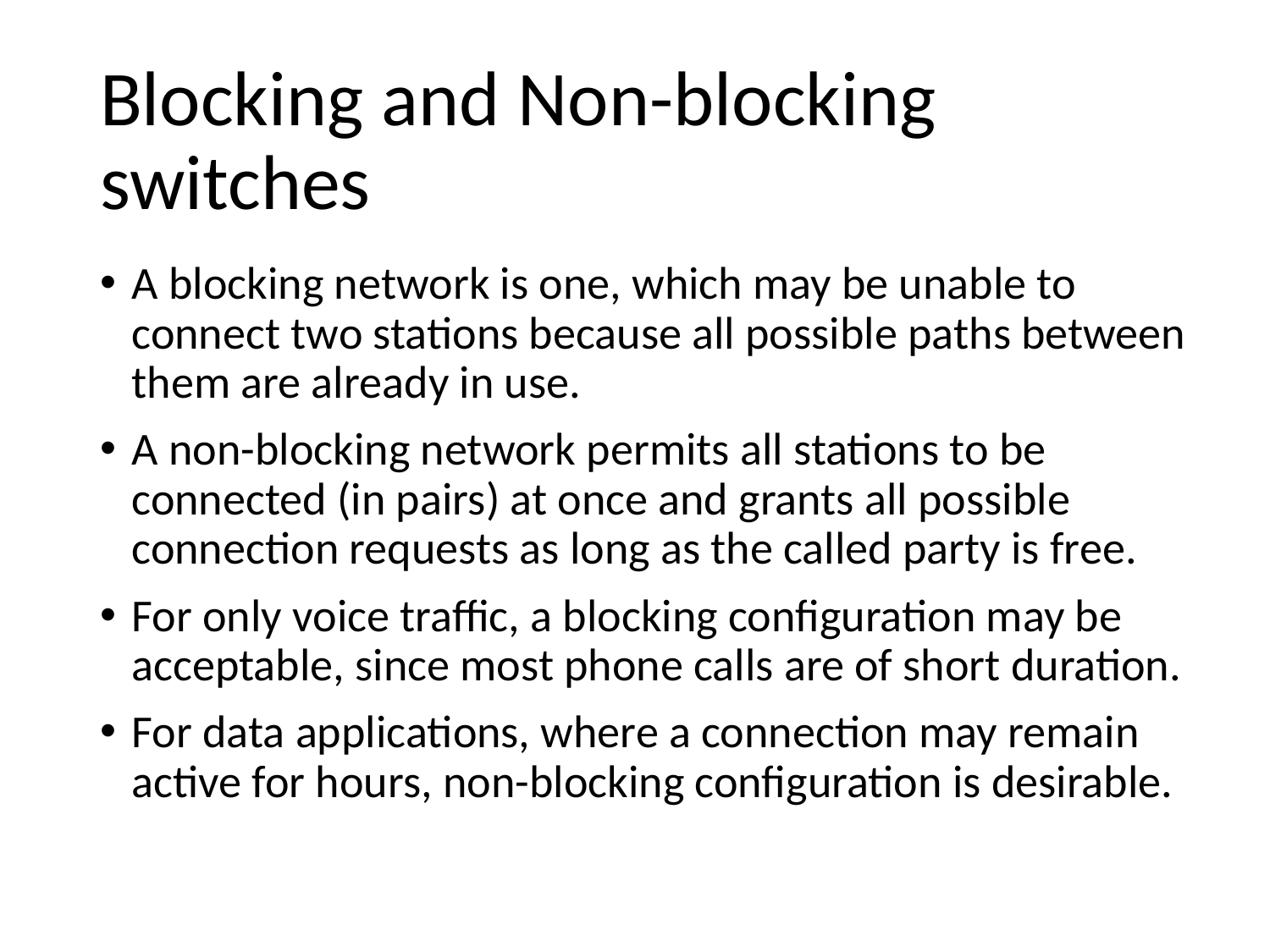

# Blocking and Non-blocking switches
A blocking network is one, which may be unable to connect two stations because all possible paths between them are already in use.
A non-blocking network permits all stations to be connected (in pairs) at once and grants all possible connection requests as long as the called party is free.
For only voice traffic, a blocking configuration may be acceptable, since most phone calls are of short duration.
For data applications, where a connection may remain active for hours, non-blocking configuration is desirable.